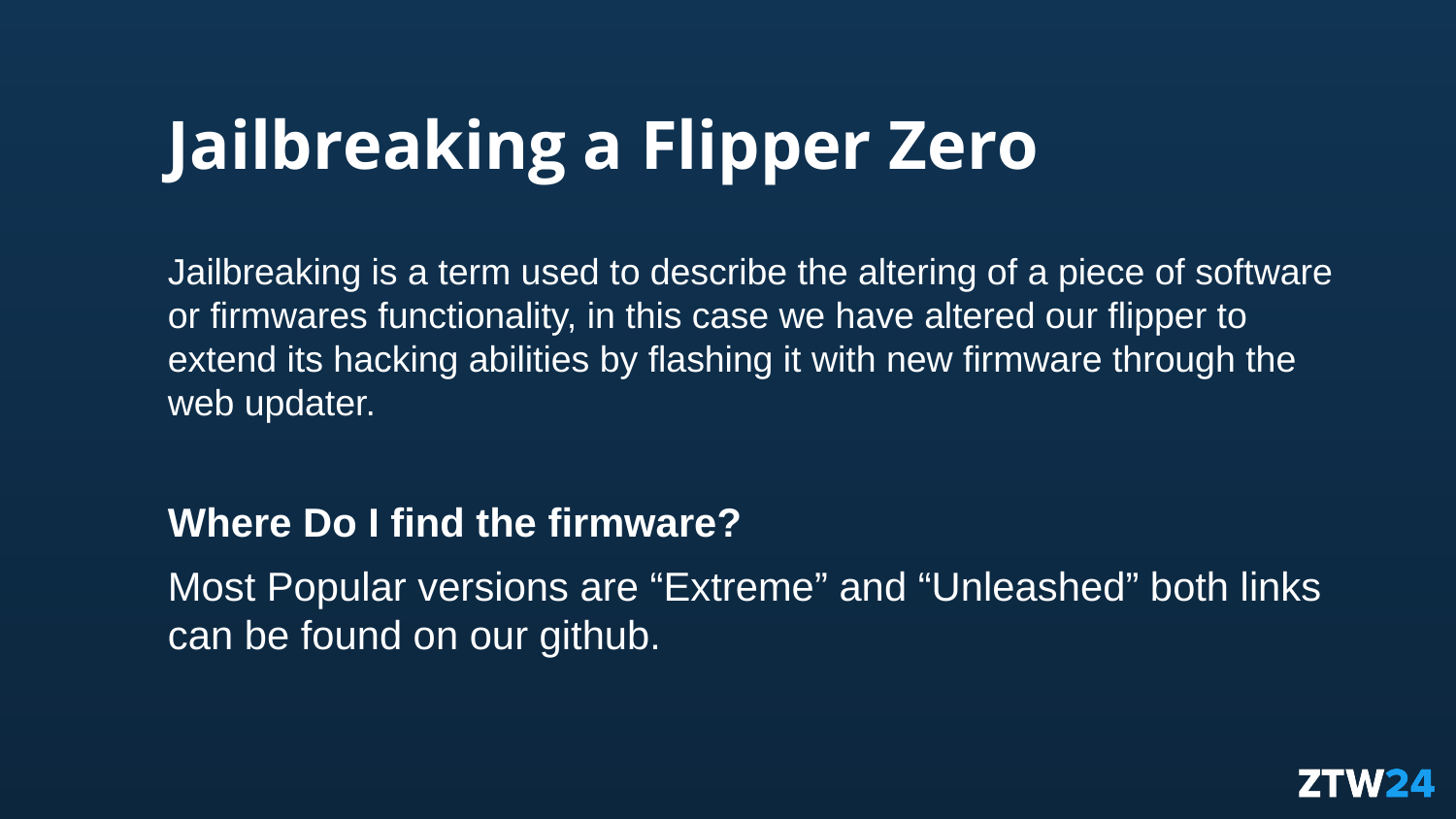

# Jailbreaking a Flipper Zero
Jailbreaking is a term used to describe the altering of a piece of software or firmwares functionality, in this case we have altered our flipper to extend its hacking abilities by flashing it with new firmware through the web updater.

Where Do I find the firmware?
Most Popular versions are “Extreme” and “Unleashed” both links can be found on our github.